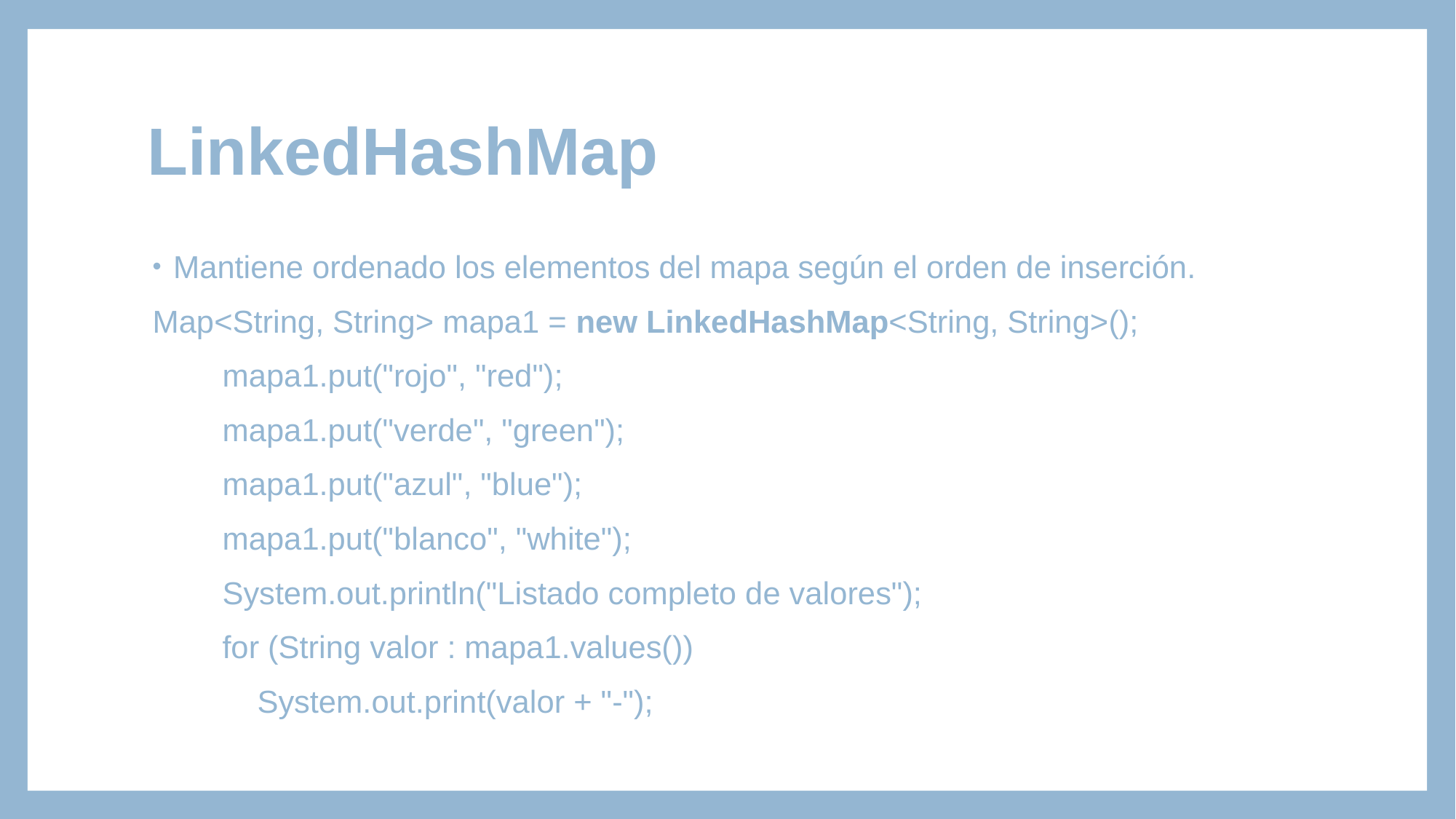

# LinkedHashMap
Mantiene ordenado los elementos del mapa según el orden de inserción.
Map<String, String> mapa1 = new LinkedHashMap<String, String>();
        mapa1.put("rojo", "red");
        mapa1.put("verde", "green");
        mapa1.put("azul", "blue");
        mapa1.put("blanco", "white");
        System.out.println("Listado completo de valores");
        for (String valor : mapa1.values())
            System.out.print(valor + "-");